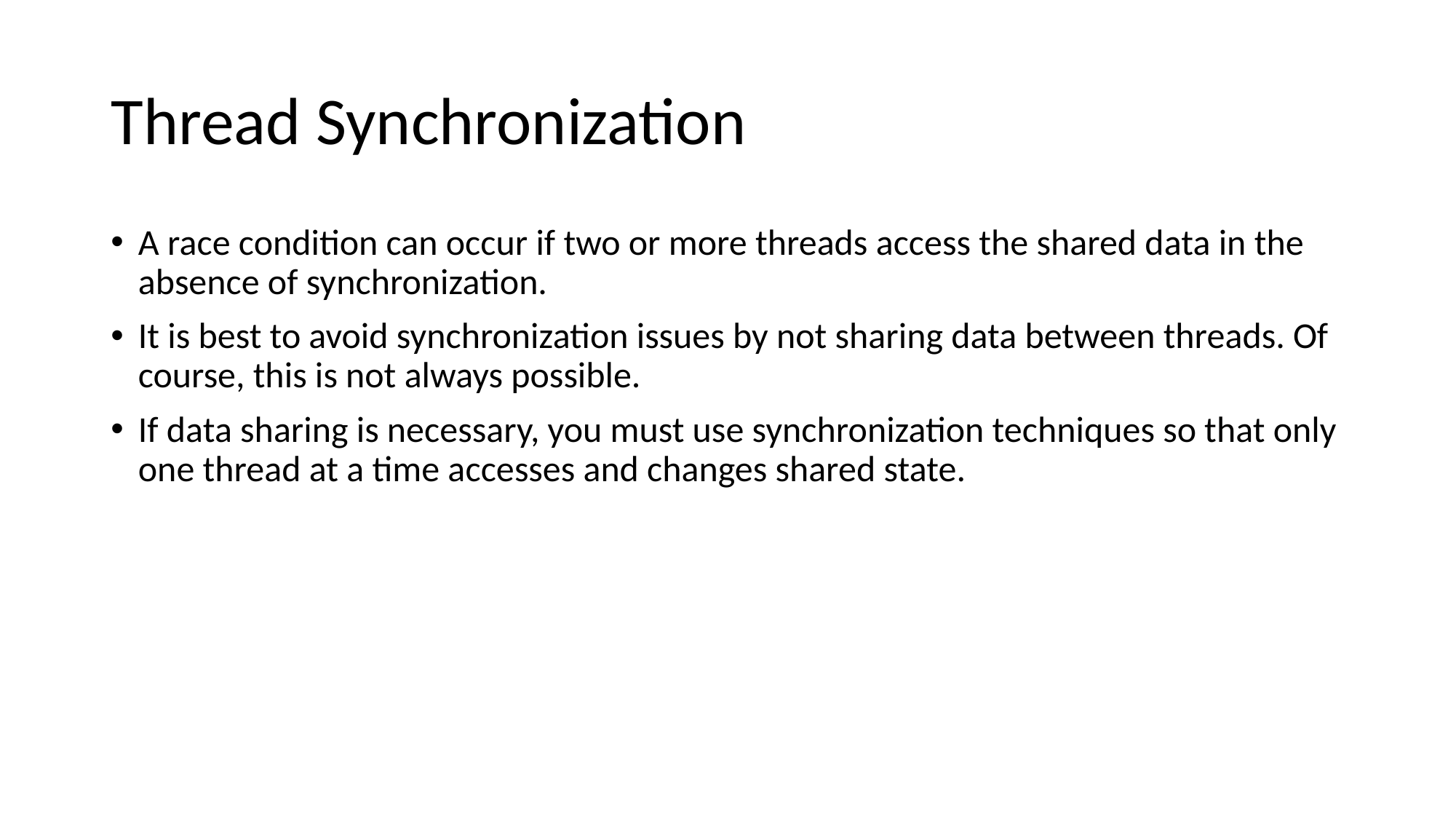

# Thread Synchronization
A race condition can occur if two or more threads access the shared data in the absence of synchronization.
It is best to avoid synchronization issues by not sharing data between threads. Of course, this is not always possible.
If data sharing is necessary, you must use synchronization techniques so that only one thread at a time accesses and changes shared state.